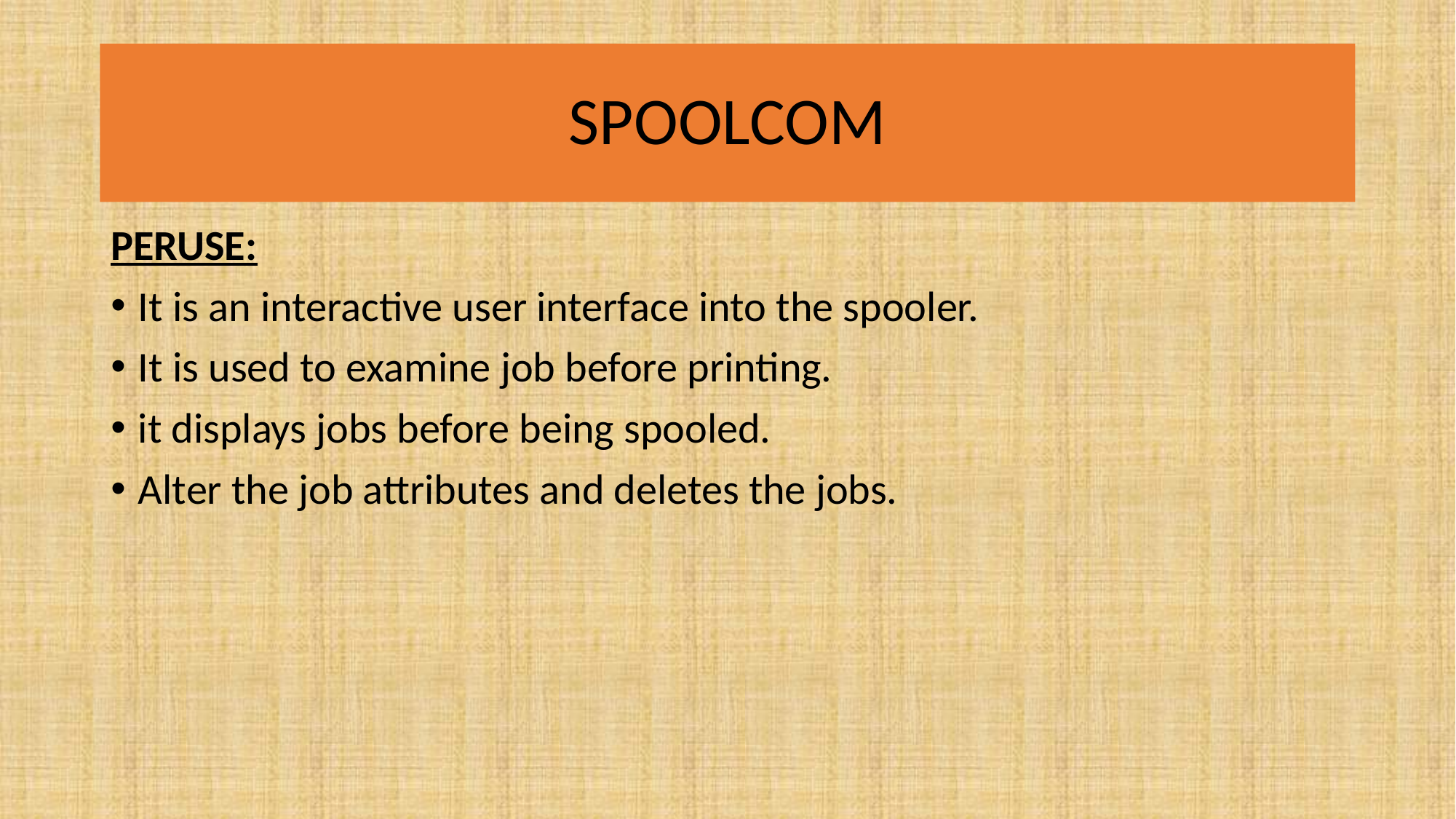

# SPOOLCOM
PERUSE:
It is an interactive user interface into the spooler.
It is used to examine job before printing.
it displays jobs before being spooled.
Alter the job attributes and deletes the jobs.